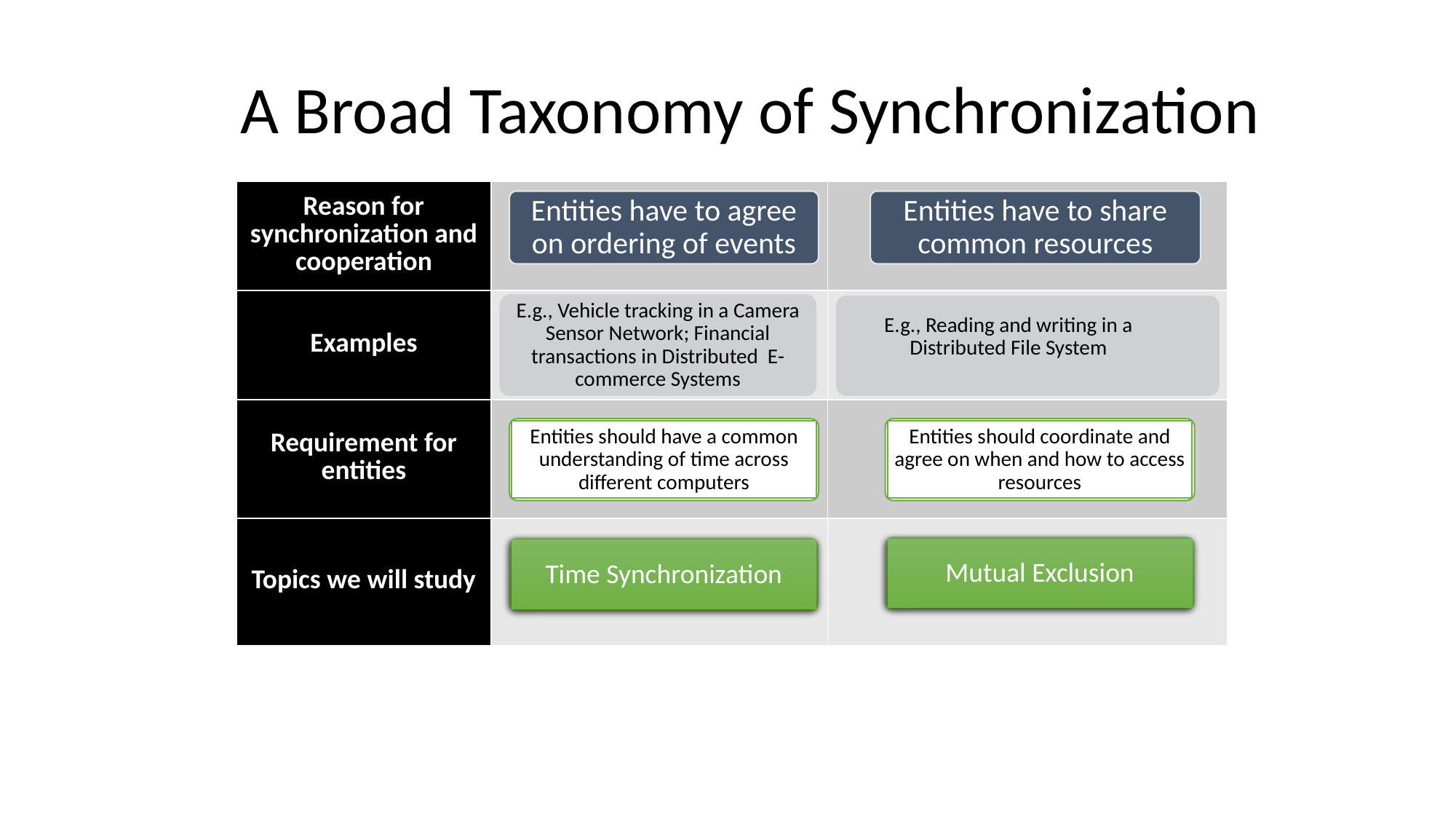

# A Broad Taxonomy of Synchronization

| Reason for synchronization and cooperation |  |  |
| --- | --- | --- |
| Examples |  |  |
| Requirement for entities |  |  |
| Topics we will study |  |  |

Entities have to agree on ordering of events

Entities have to share common resources

E.g., Vehicle tracking in a Camera Sensor Network; Financial transactions in Distributed  E-commerce Systems

E.g., Reading and writing in a Distributed File System

Entities should have a common understanding of time across different computers

Entities should coordinate and agree on when and how to access resources

Mutual Exclusion

Time Synchronization